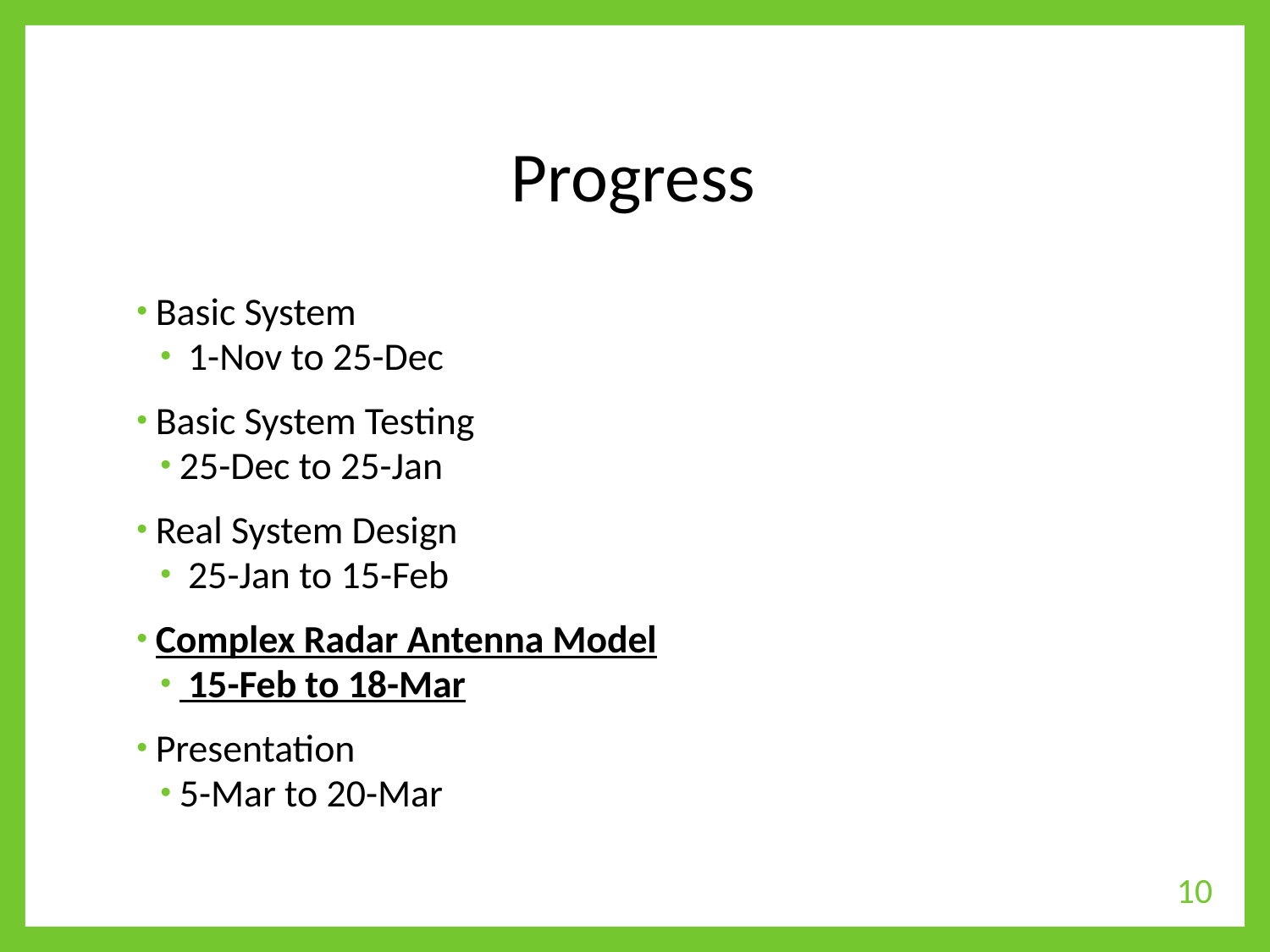

# Progress
Basic System
 1-Nov to 25-Dec
Basic System Testing
25-Dec to 25-Jan
Real System Design
 25-Jan to 15-Feb
Complex Radar Antenna Model
 15-Feb to 18-Mar
Presentation
5-Mar to 20-Mar
10